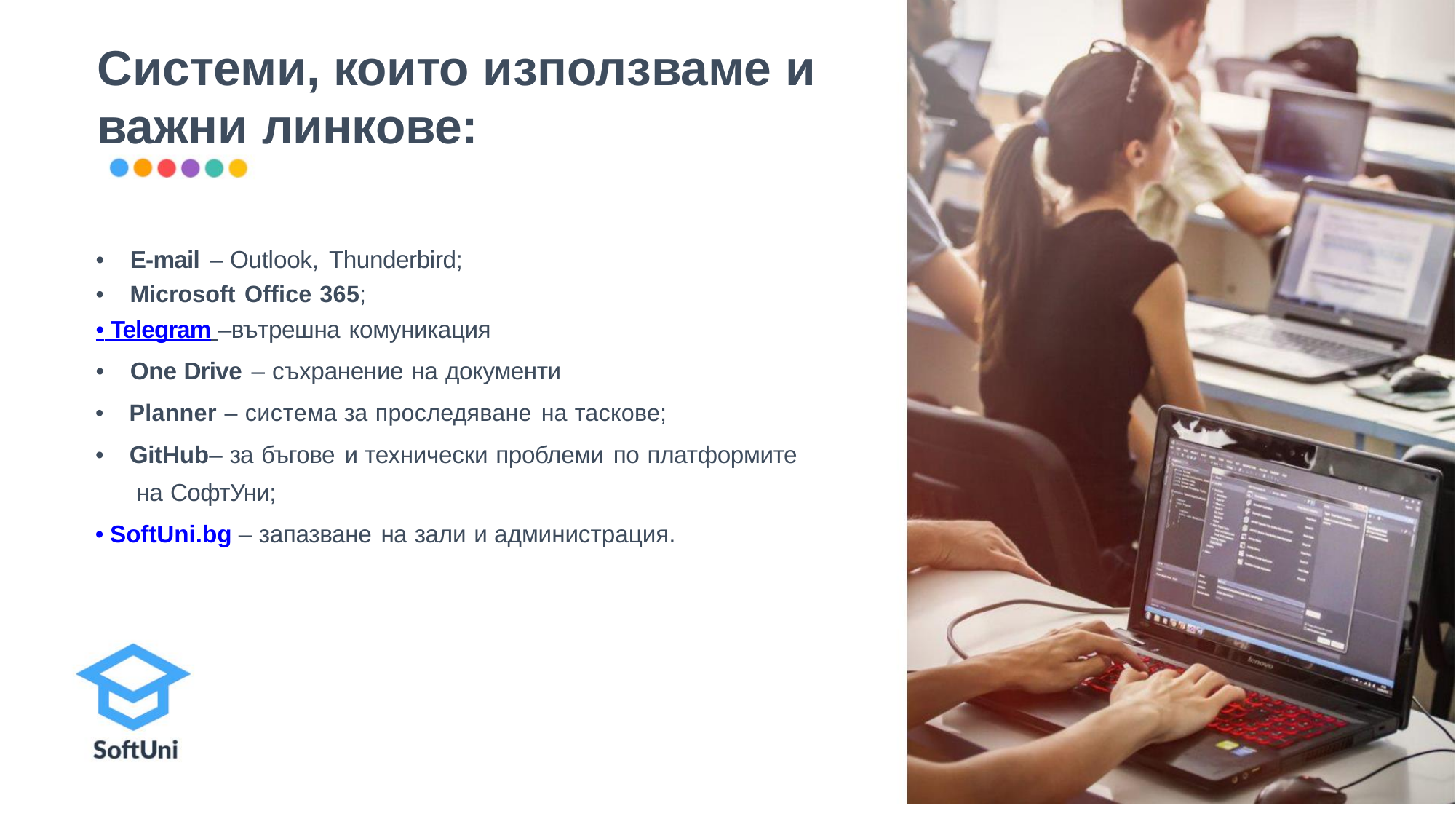

Системи, които използваме и
важни линкове:
• E-mail – Outlook, Thunderbird;
• Microsoft Office 365;
• Telegram –вътрешна комуникация
• One Drive – съхранение на документи
• Planner – система за проследяване на таскове;
• GitHub– за бъгове и технически проблеми по платформите
на СофтУни;
• SoftUni.bg – запазване на зали и администрация.